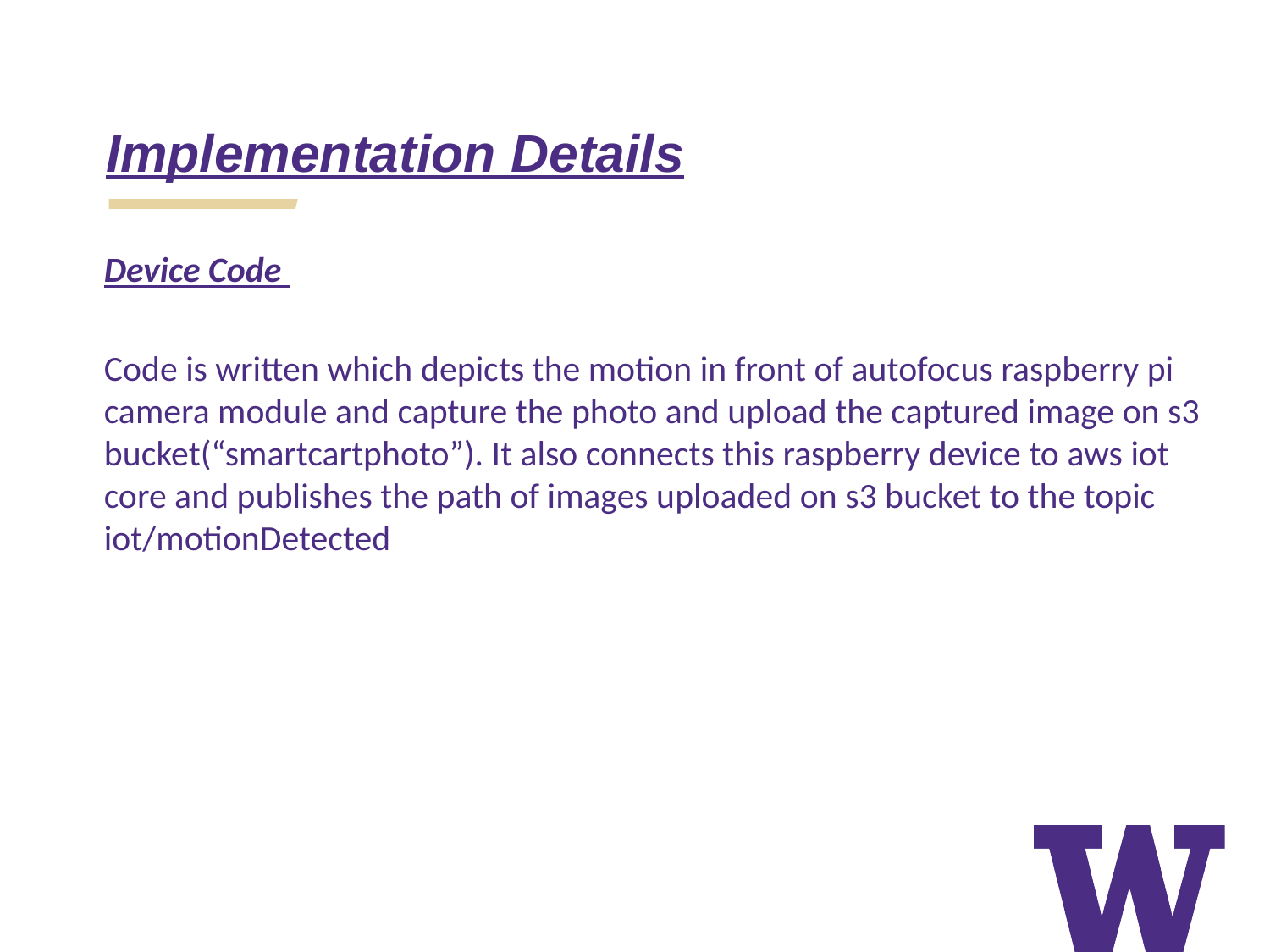

# Implementation Details
Device Code

Code is written which depicts the motion in front of autofocus raspberry pi camera module and capture the photo and upload the captured image on s3 bucket(“smartcartphoto”). It also connects this raspberry device to aws iot core and publishes the path of images uploaded on s3 bucket to the topic iot/motionDetected